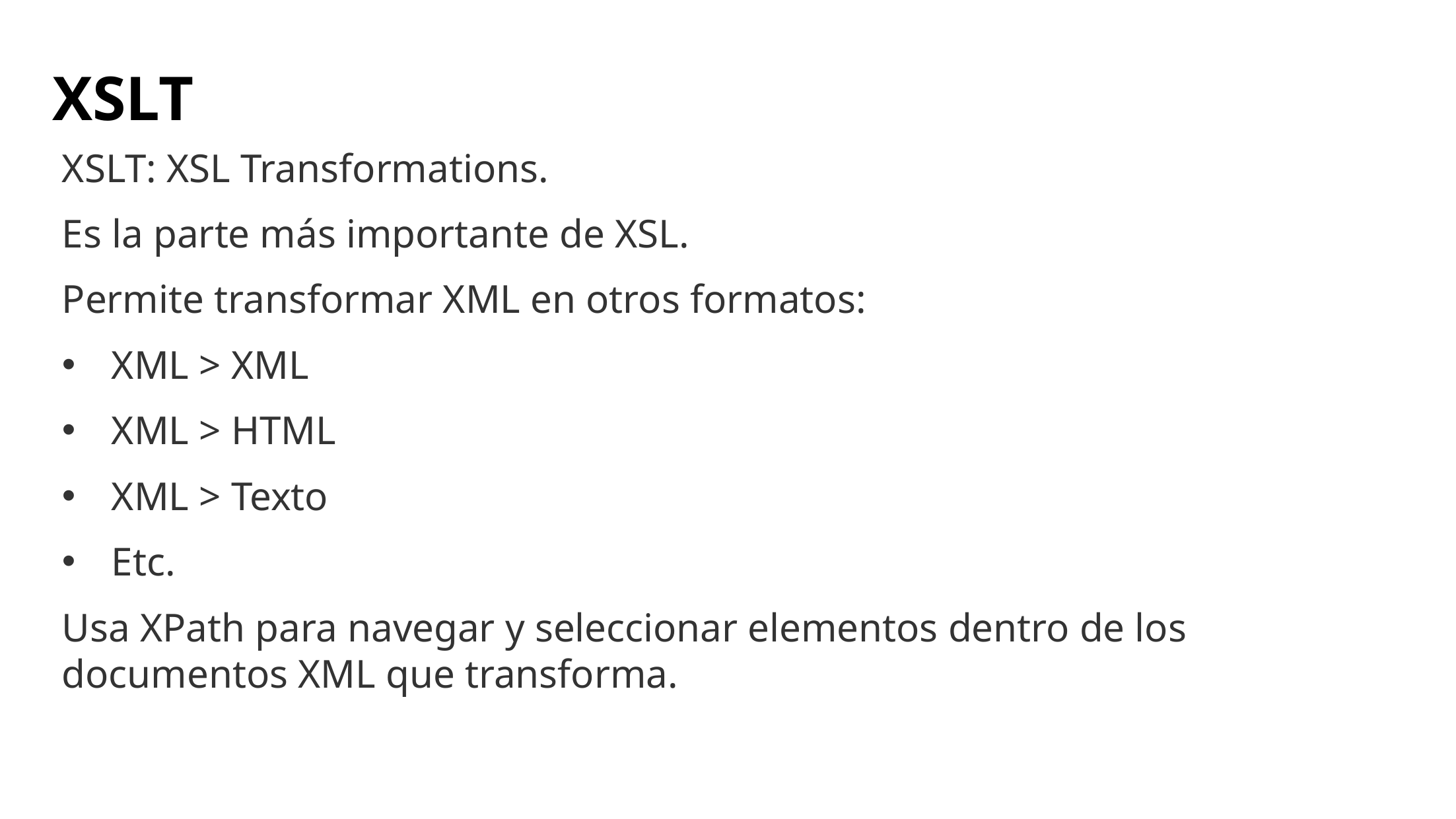

# XSLT
XSLT: XSL Transformations.
Es la parte más importante de XSL.
Permite transformar XML en otros formatos:
XML > XML
XML > HTML
XML > Texto
Etc.
Usa XPath para navegar y seleccionar elementos dentro de los documentos XML que transforma.